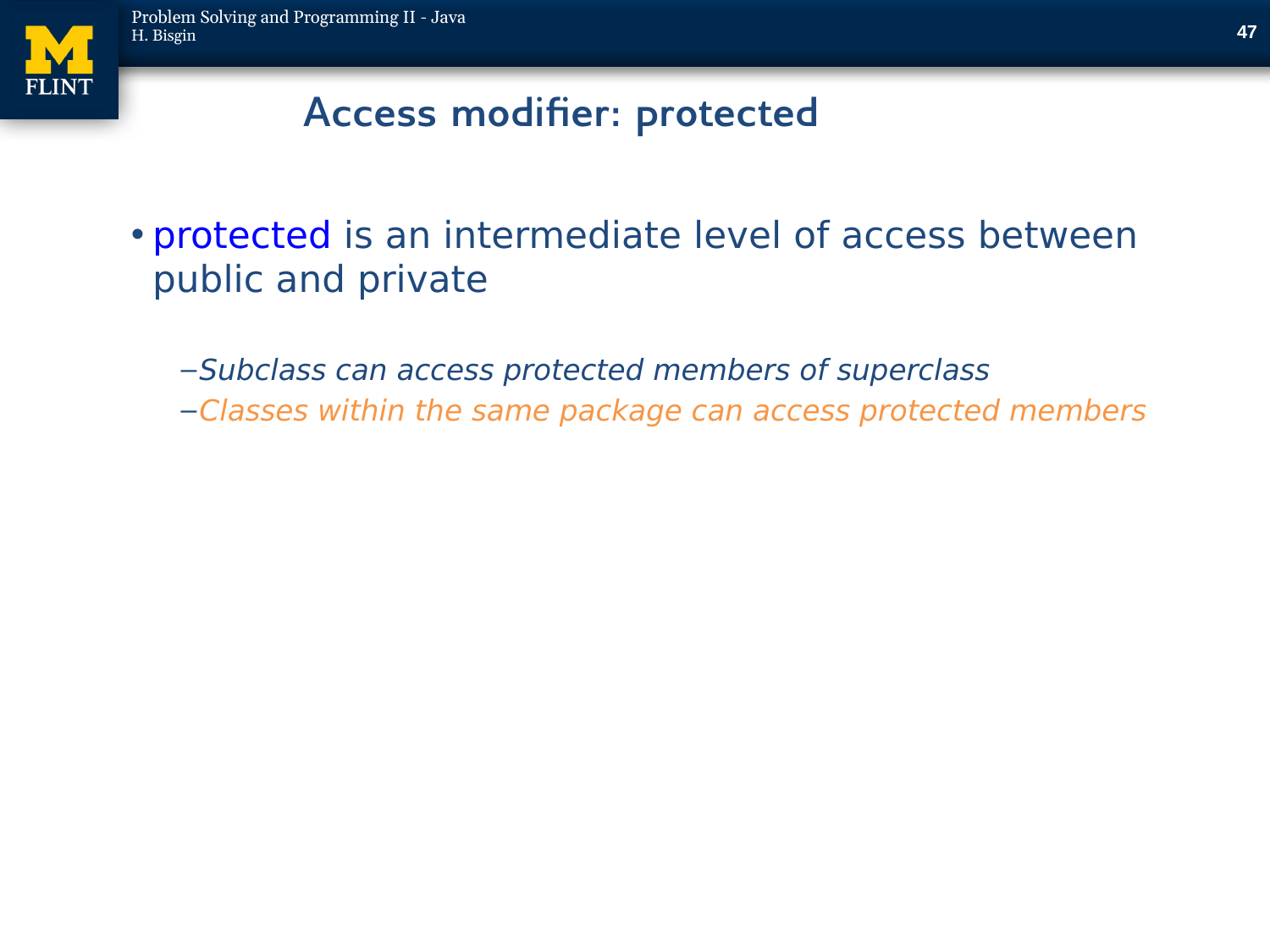

47
# Access modifier: protected
protected is an intermediate level of access between public and private

Subclass can access protected members of superclass
Classes within the same package can access protected members